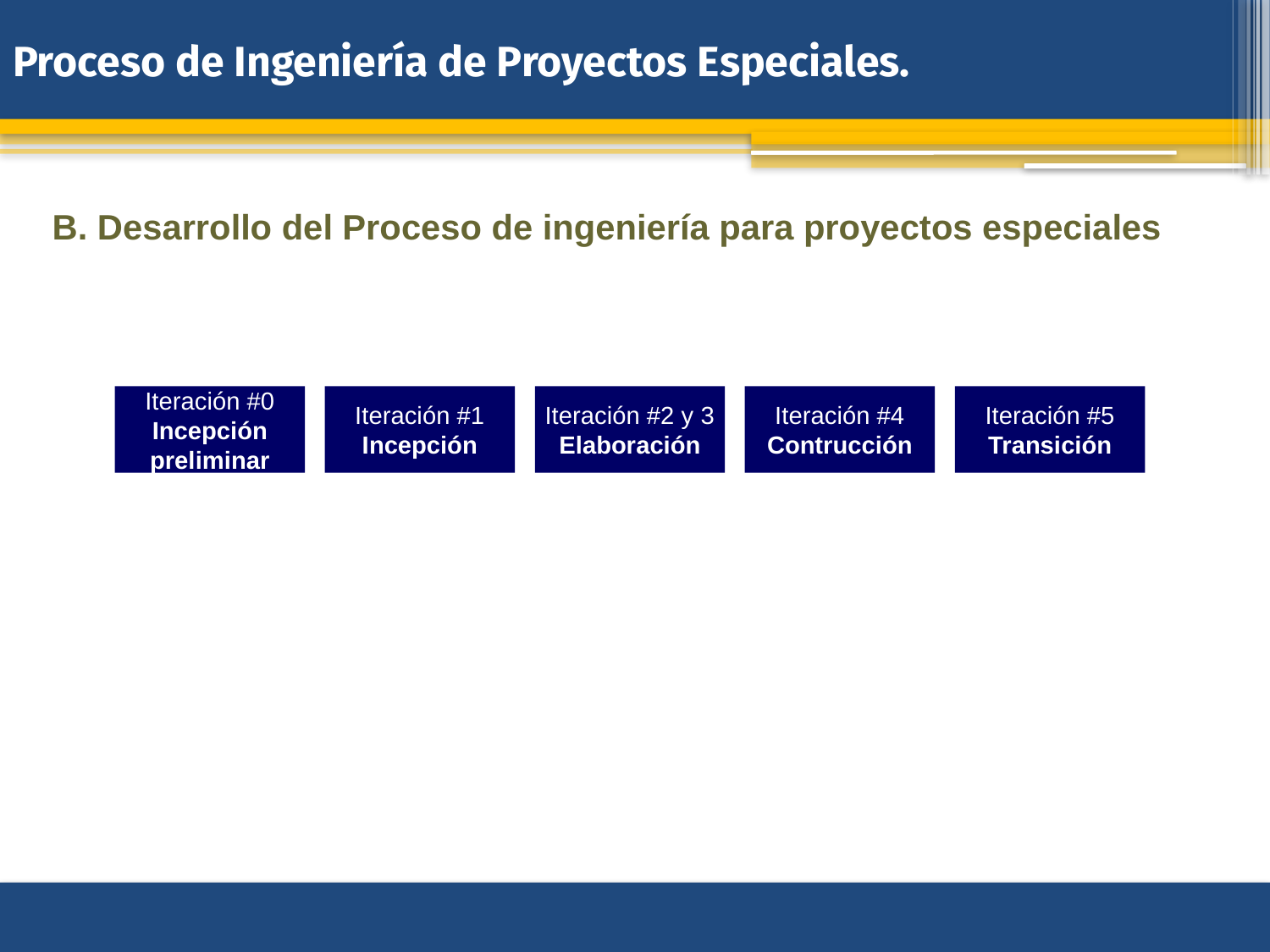

# Proceso de Ingeniería de Proyectos Especiales.
B. Desarrollo del Proceso de ingeniería para proyectos especiales
Iteración #0
Incepción preliminar
Iteración #1
Incepción
Iteración #2 y 3
Elaboración
Iteración #4
Contrucción
Iteración #5
Transición